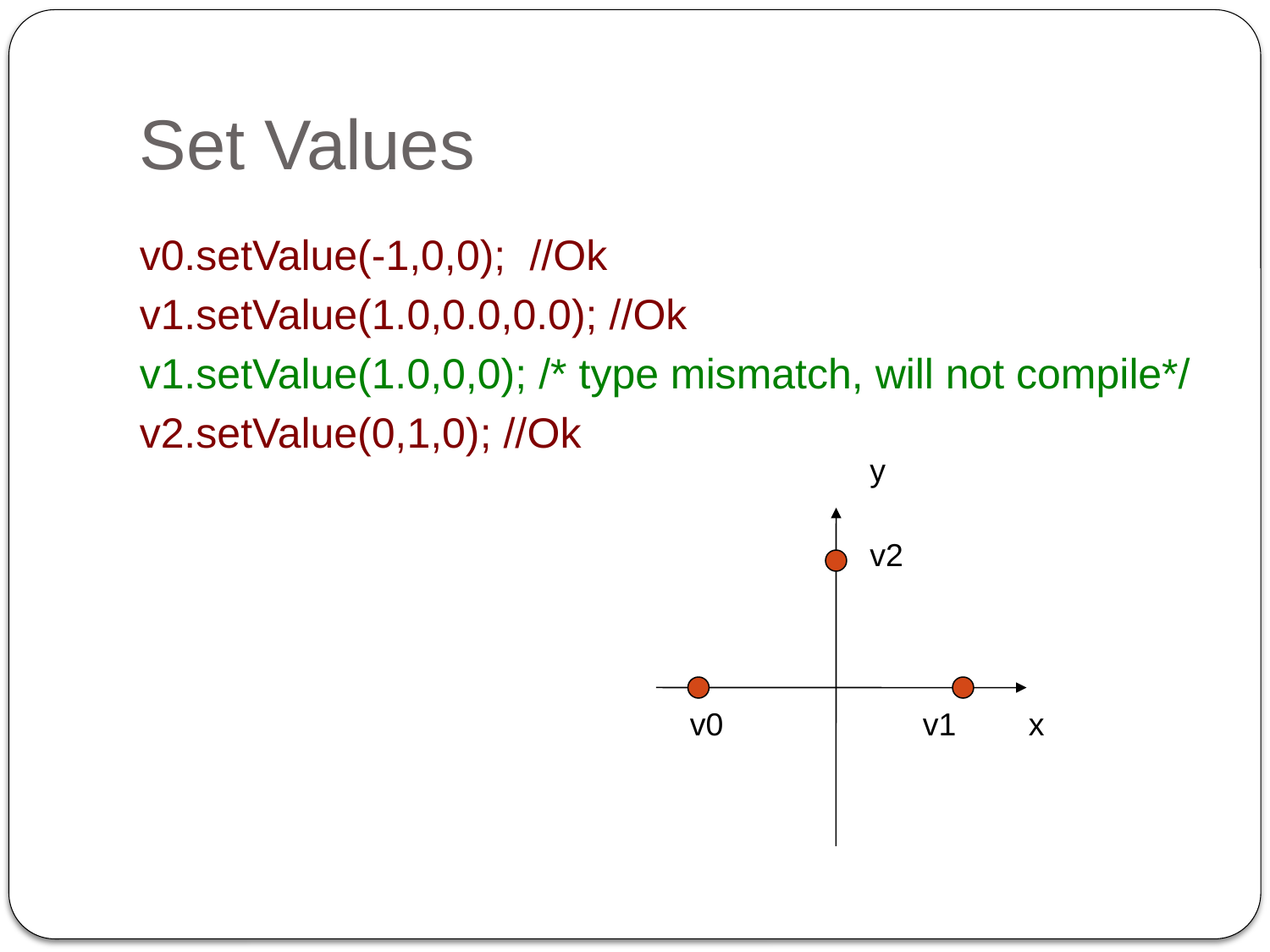

# Set Values
v0.setValue(-1,0,0);  //Ok
v1.setValue(1.0,0.0,0.0); //Ok
v1.setValue(1.0,0,0); /* type mismatch, will not compile*/
v2.setValue(0,1,0); //Ok
y

v2

v0
v1
x